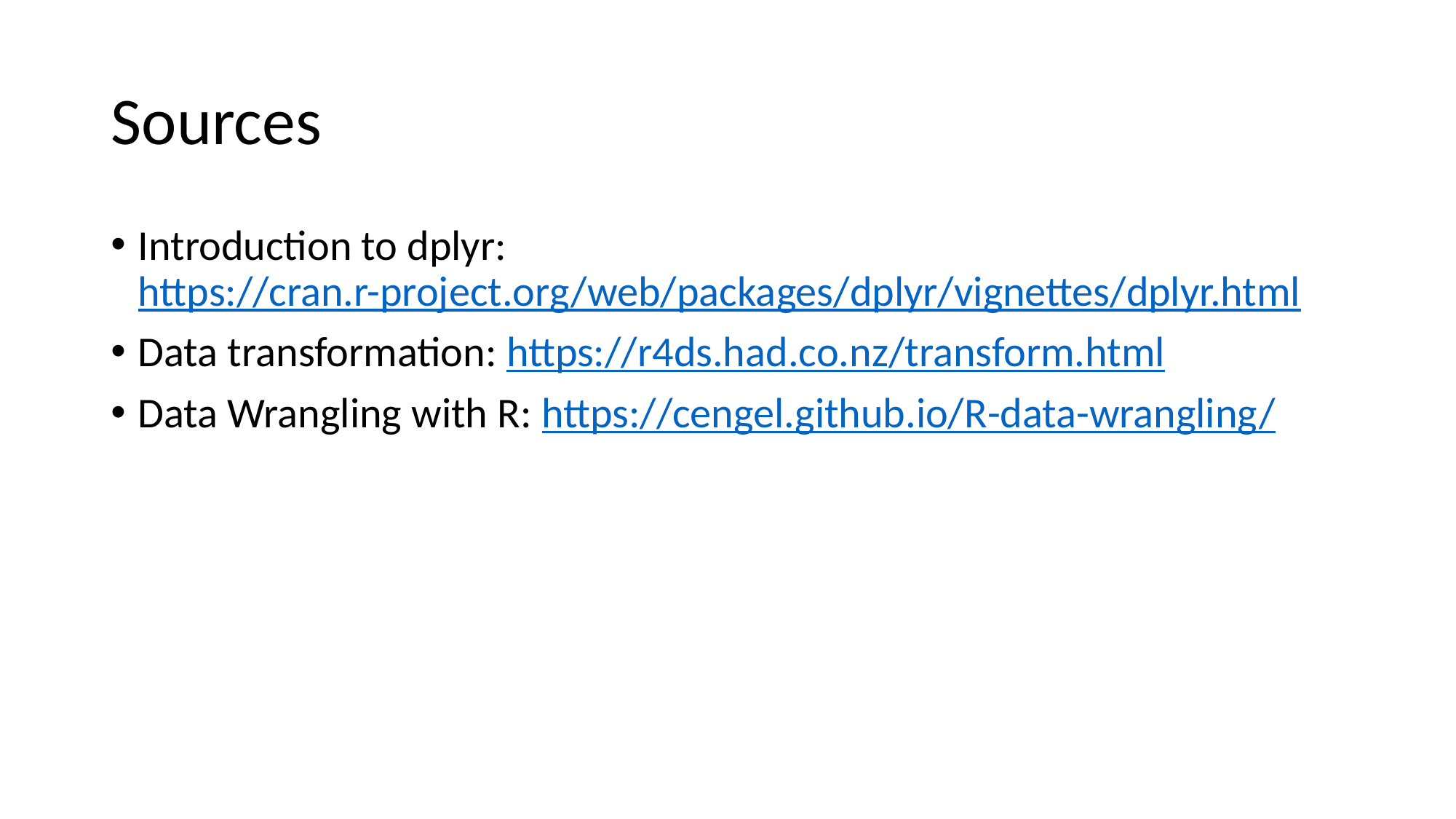

# Sources
Introduction to dplyr: https://cran.r-project.org/web/packages/dplyr/vignettes/dplyr.html
Data transformation: https://r4ds.had.co.nz/transform.html
Data Wrangling with R: https://cengel.github.io/R-data-wrangling/